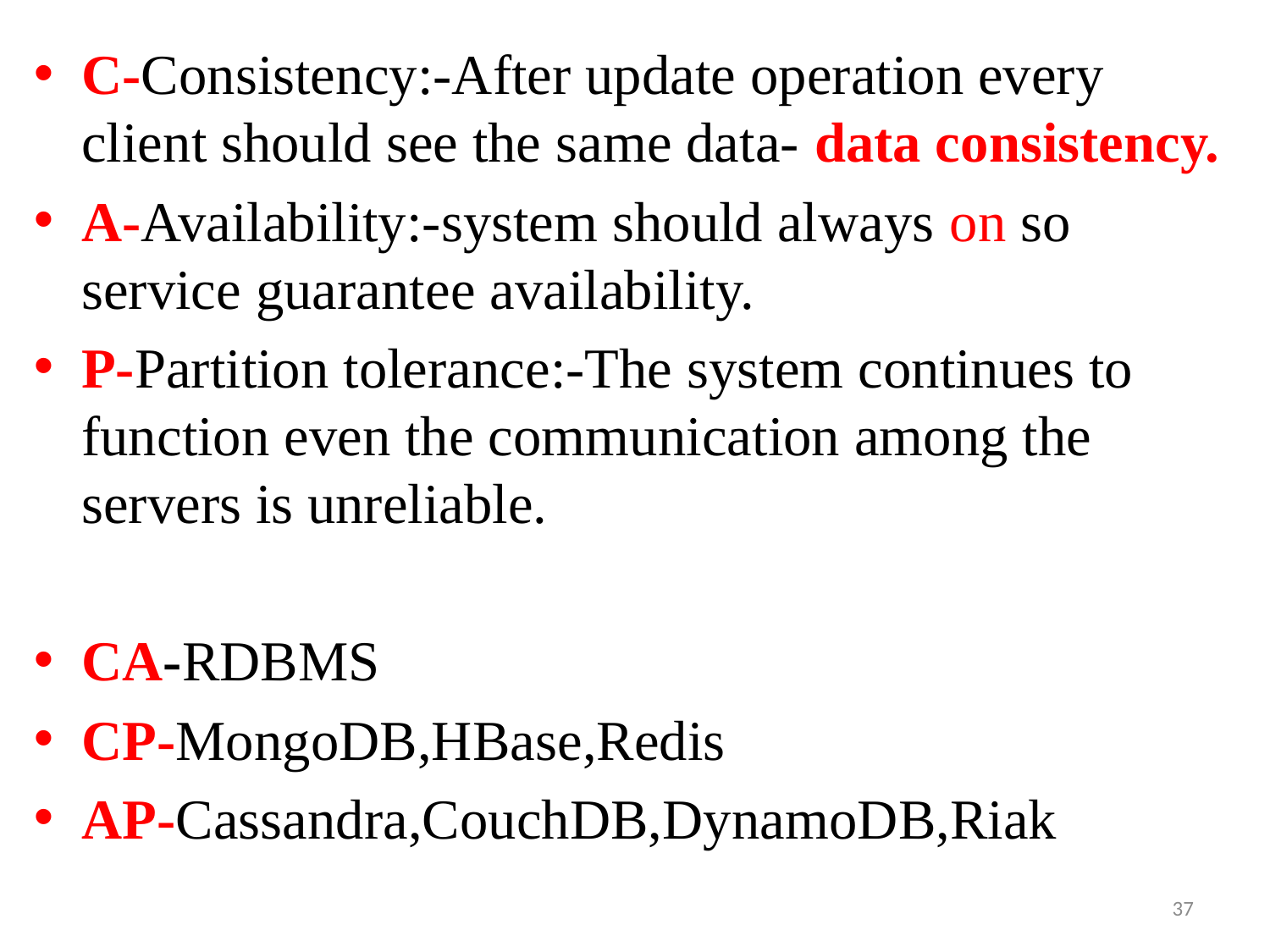

C-Consistency:-After update operation every client should see the same data- data consistency.
A-Availability:-system should always on so service guarantee availability.
P-Partition tolerance:-The system continues to function even the communication among the servers is unreliable.

CA-RDBMS
CP-MongoDB,HBase,Redis
AP-Cassandra,CouchDB,DynamoDB,Riak

37